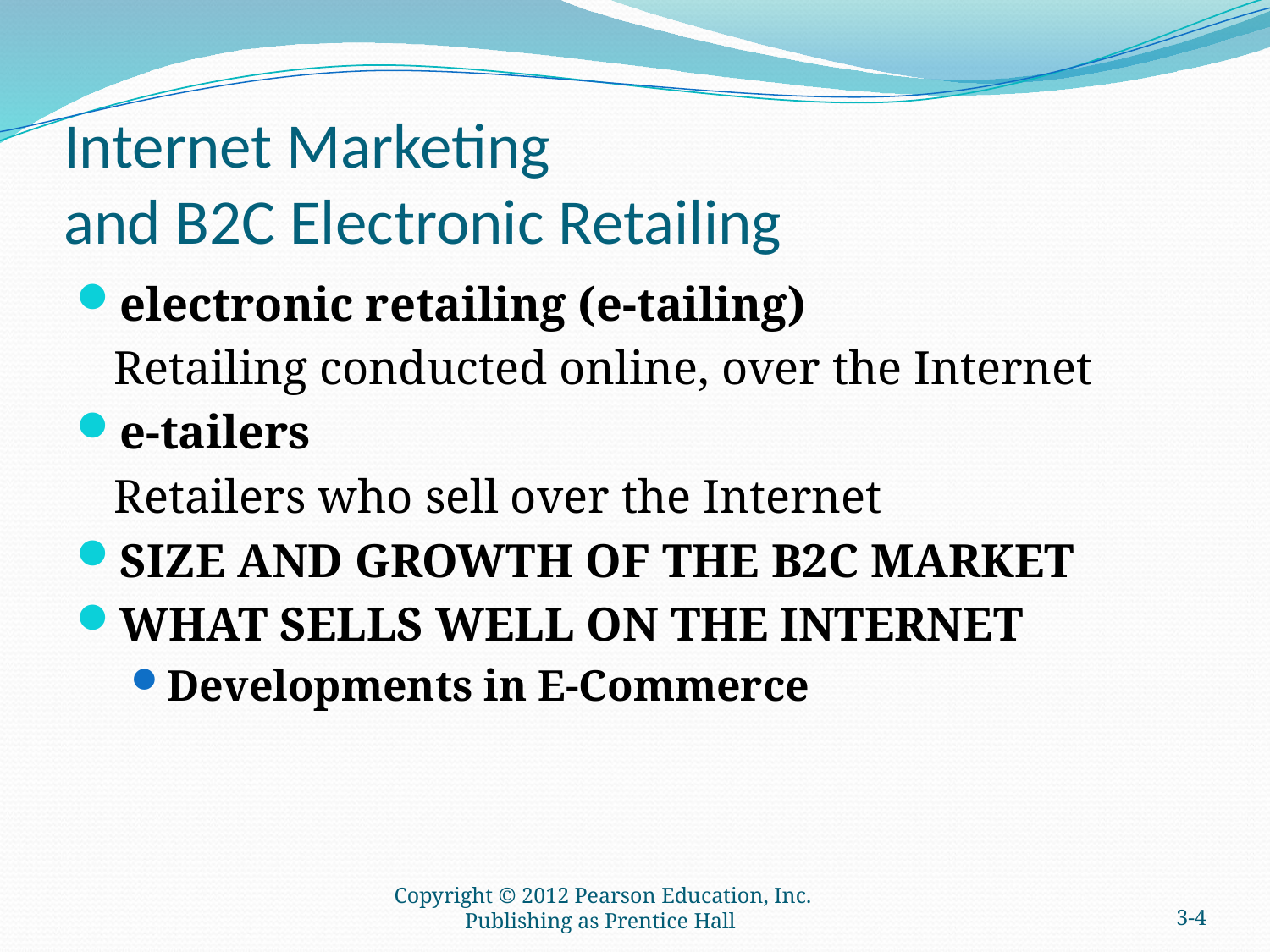

# Internet Marketing and B2C Electronic Retailing
electronic retailing (e-tailing)
	Retailing conducted online, over the Internet
e-tailers
	Retailers who sell over the Internet
SIZE AND GROWTH OF THE B2C MARKET
WHAT SELLS WELL ON THE INTERNET
Developments in E-Commerce
Copyright © 2012 Pearson Education, Inc. Publishing as Prentice Hall
3-4